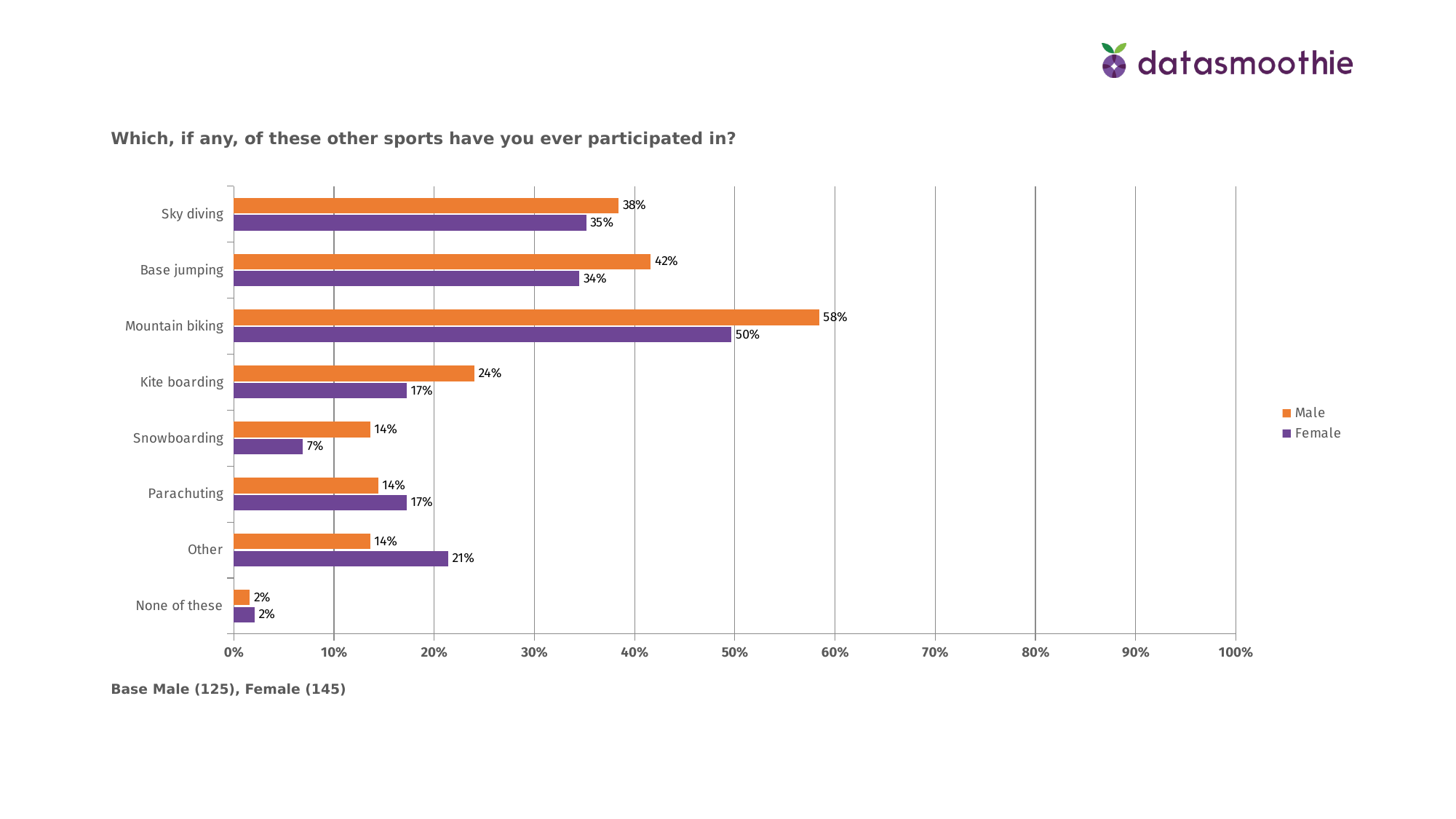

Which, if any, of these other sports have you ever participated in?

### Chart

| Category | Female | Male |
|---|---|---|
| None of these | 0.0207 | 0.016 |
| Other | 0.2138 | 0.136 |
| Parachuting | 0.1724 | 0.14400000000000002 |
| Snowboarding | 0.069 | 0.136 |
| Kite boarding | 0.1724 | 0.24 |
| Mountain biking | 0.4966 | 0.584 |
| Base jumping | 0.3448 | 0.41600000000000004 |
| Sky diving | 0.3517 | 0.384 |
Base Male (125), Female (145)